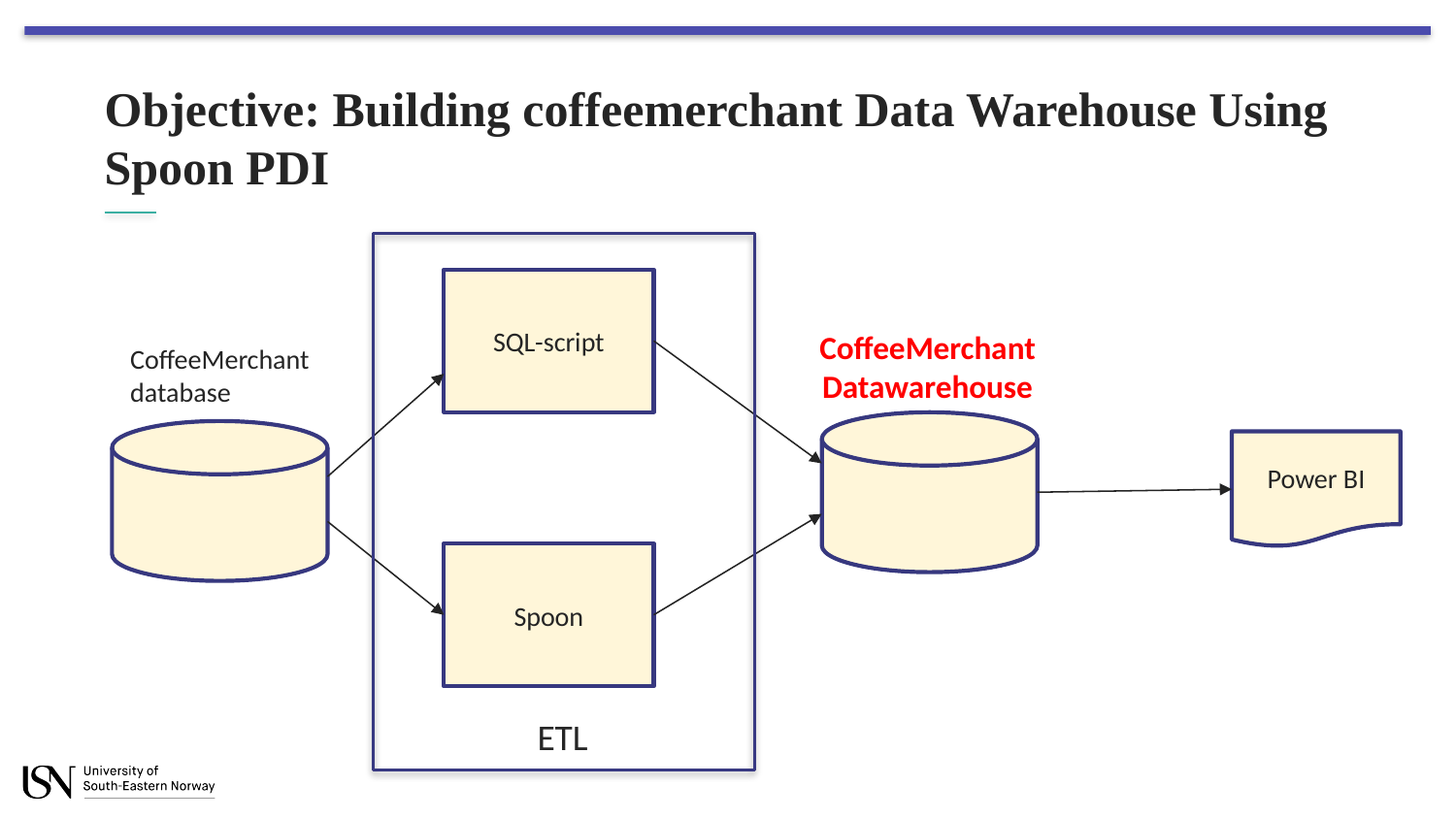

# Objective: Building coffeemerchant Data Warehouse Using Spoon PDI

SQL-script
CoffeeMerchant
Datawarehouse
CoffeeMerchant
database

Power BI
Spoon
ETL